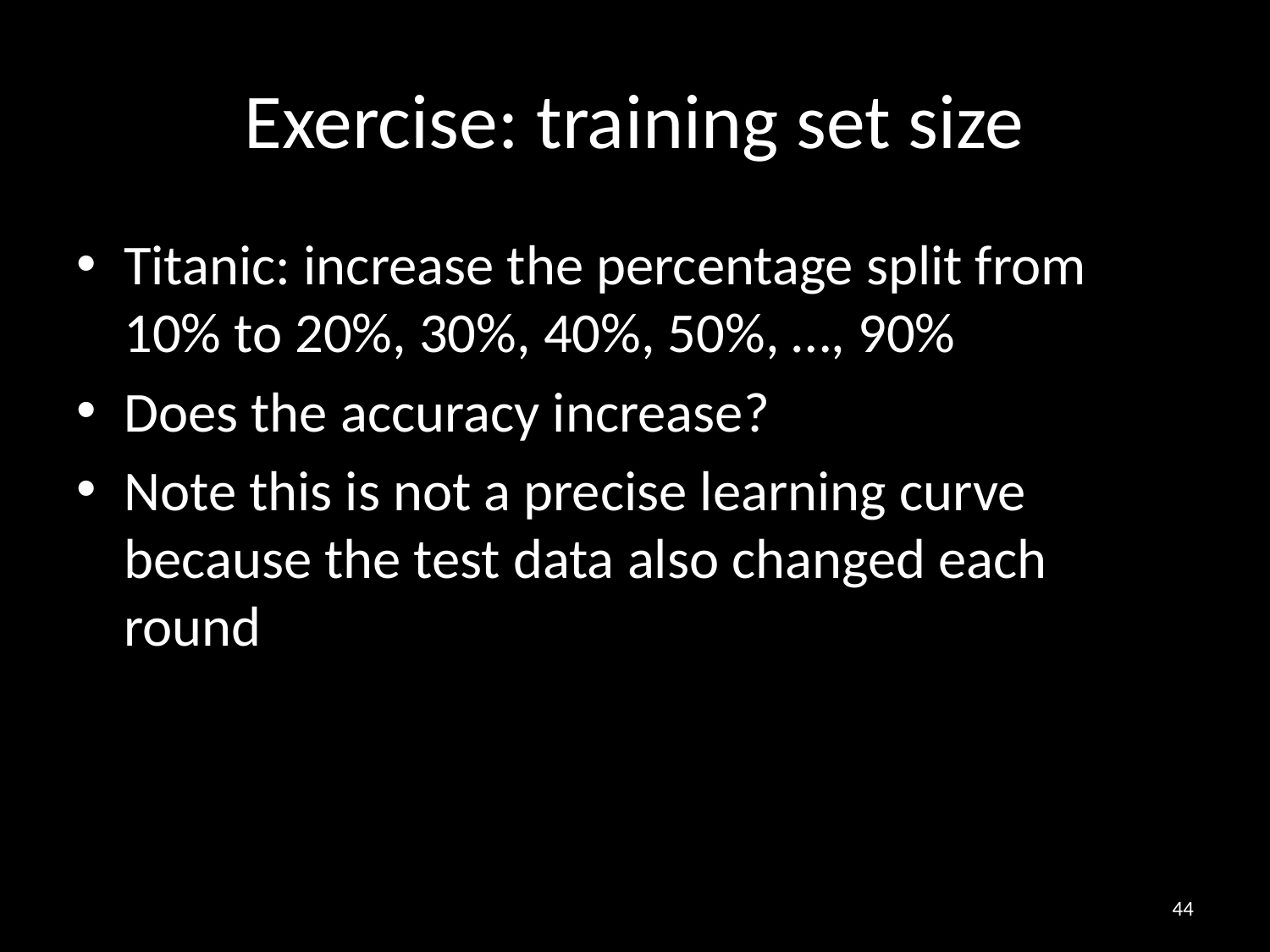

# Exercise: training set size
Titanic: increase the percentage split from 10% to 20%, 30%, 40%, 50%, …, 90%
Does the accuracy increase?
Note this is not a precise learning curve because the test data also changed each round

44